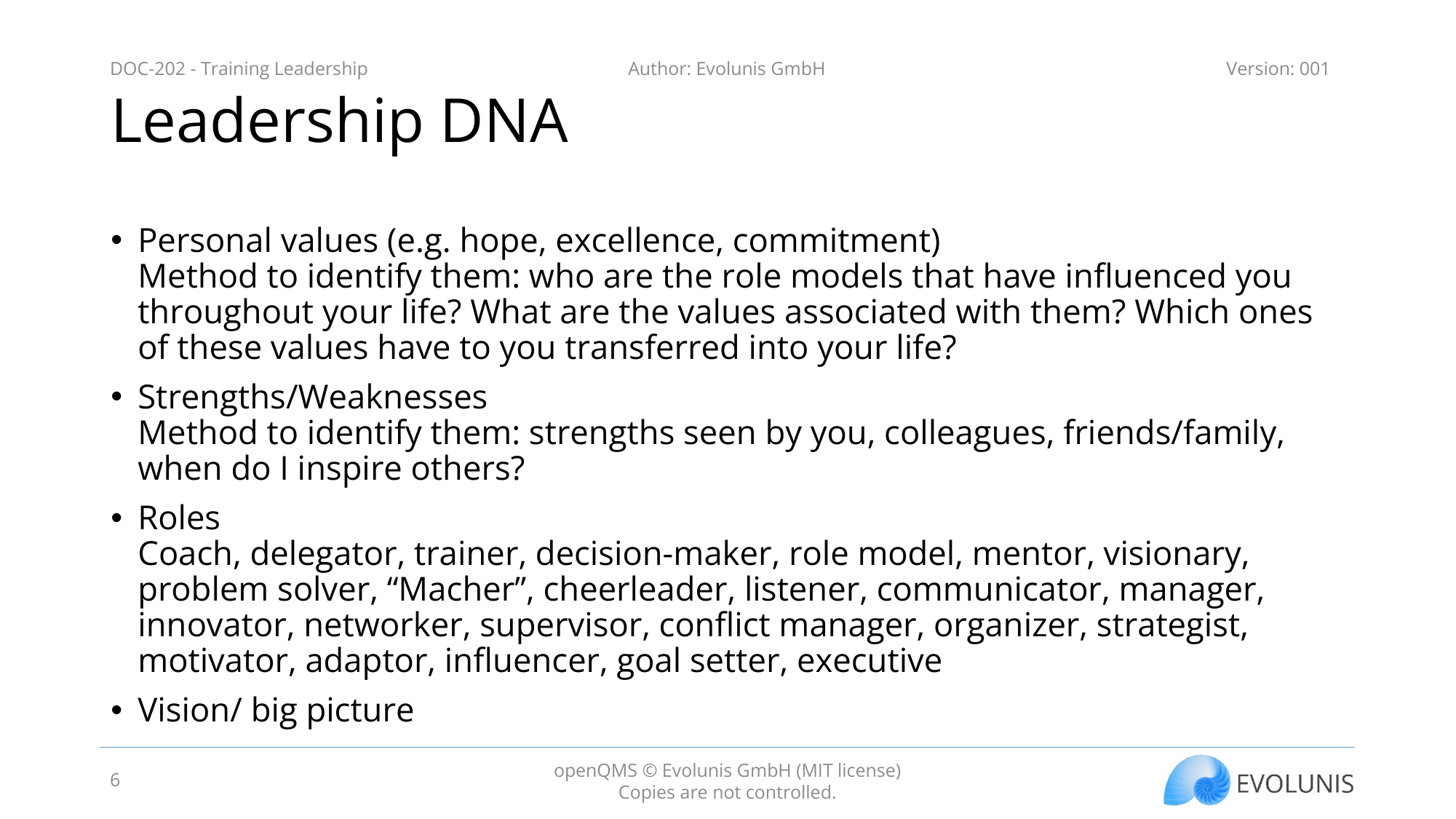

# Leadership DNA
Personal values (e.g. hope, excellence, commitment)
Method to identify them: who are the role models that have influenced you throughout your life? What are the values associated with them? Which ones of these values have to you transferred into your life?
Strengths/Weaknesses
Method to identify them: strengths seen by you, colleagues, friends/family, when do I inspire others?
Roles
Coach, delegator, trainer, decision-maker, role model, mentor, visionary, problem solver, “Macher”, cheerleader, listener, communicator, manager, innovator, networker, supervisor, conflict manager, organizer, strategist, motivator, adaptor, influencer, goal setter, executive
Vision/ big picture
6